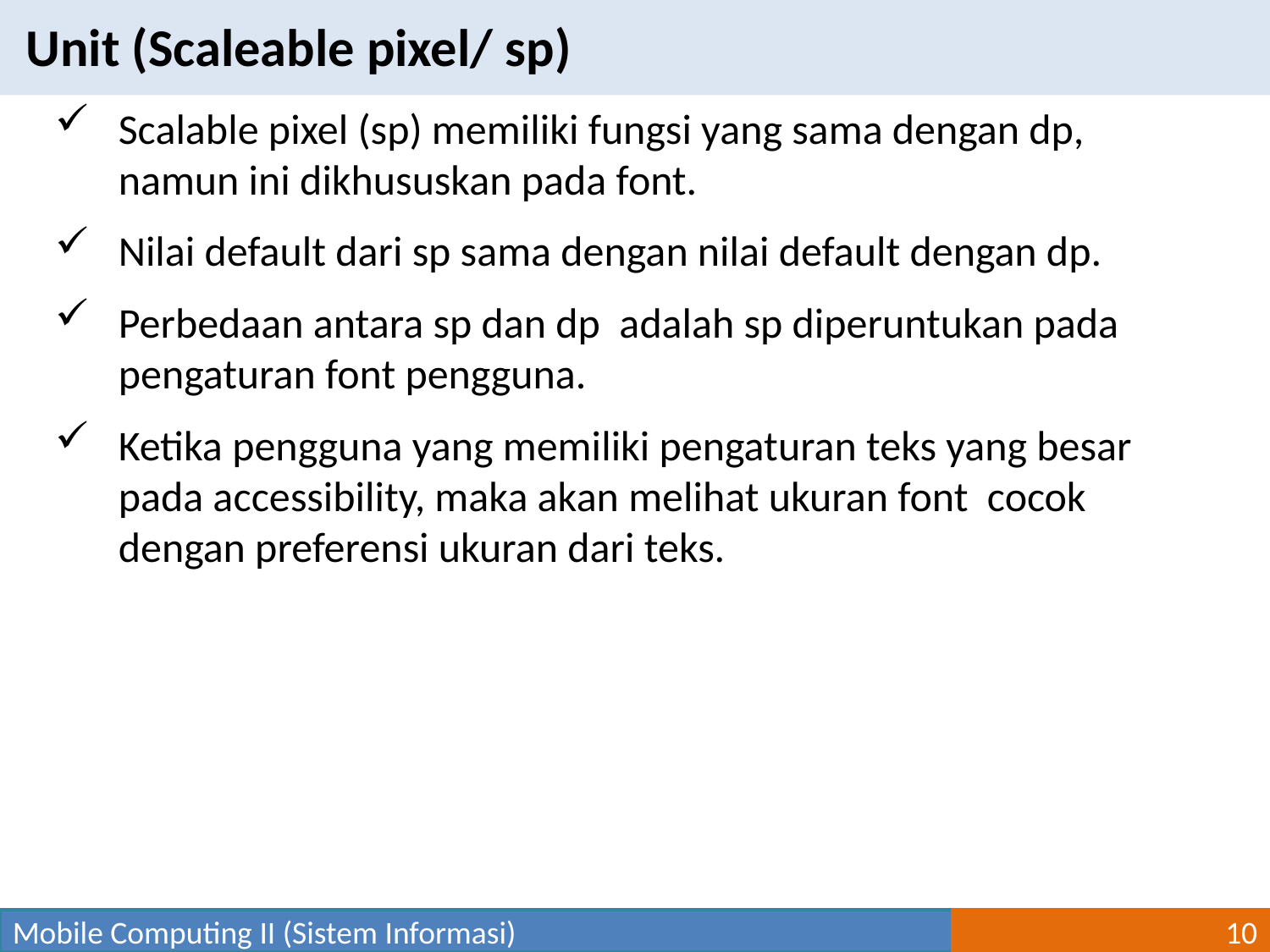

Unit (Scaleable pixel/ sp)
Scalable pixel (sp) memiliki fungsi yang sama dengan dp, namun ini dikhususkan pada font.
Nilai default dari sp sama dengan nilai default dengan dp.
Perbedaan antara sp dan dp  adalah sp diperuntukan pada pengaturan font pengguna.
Ketika pengguna yang memiliki pengaturan teks yang besar pada accessibility, maka akan melihat ukuran font  cocok dengan preferensi ukuran dari teks.
Mobile Computing II (Sistem Informasi)
10